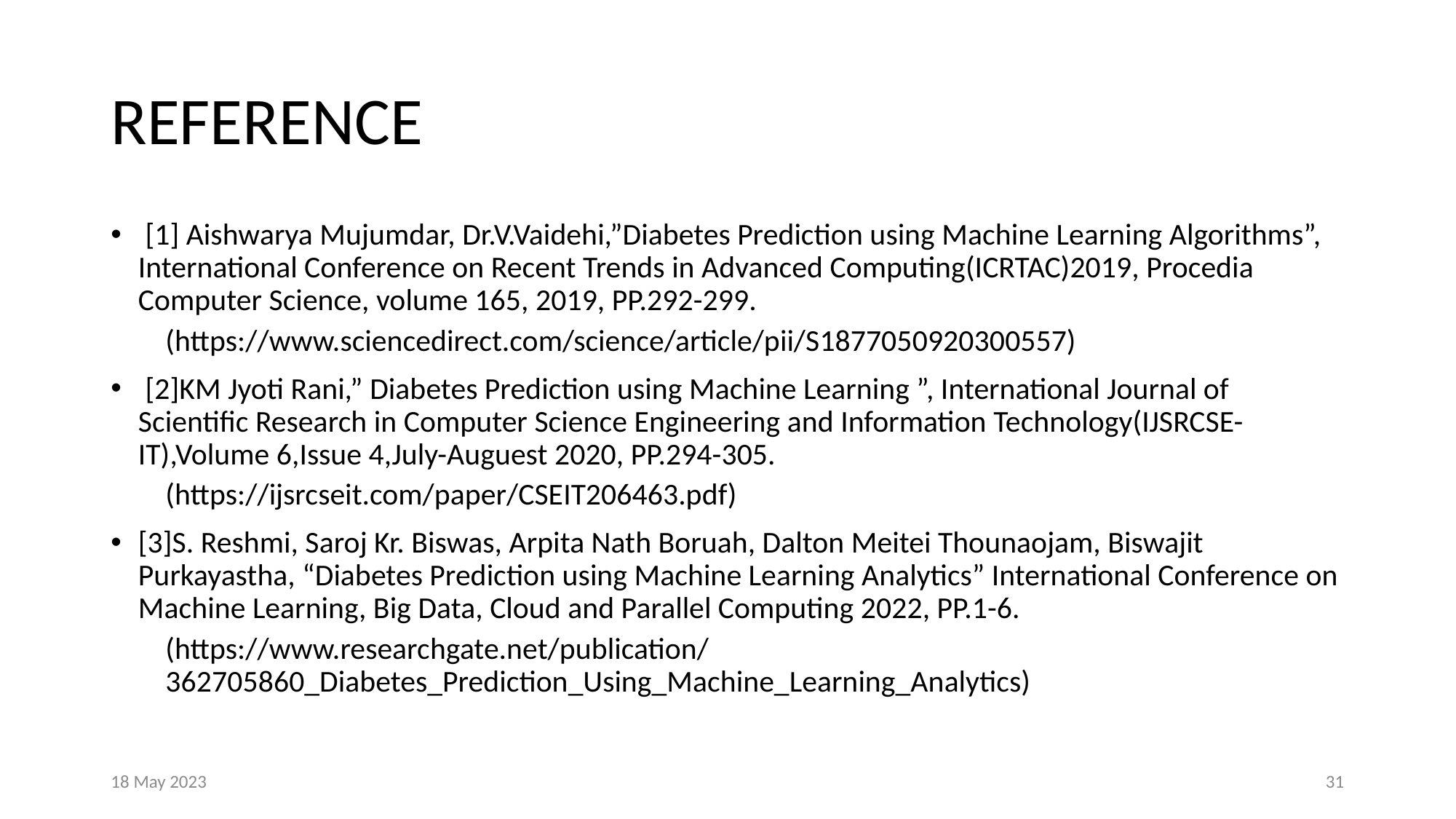

# REFERENCE
 [1] Aishwarya Mujumdar, Dr.V.Vaidehi,”Diabetes Prediction using Machine Learning Algorithms”, International Conference on Recent Trends in Advanced Computing(ICRTAC)2019, Procedia Computer Science, volume 165, 2019, PP.292-299.
(https://www.sciencedirect.com/science/article/pii/S1877050920300557)
 [2]KM Jyoti Rani,” Diabetes Prediction using Machine Learning ”, International Journal of Scientific Research in Computer Science Engineering and Information Technology(IJSRCSE-IT),Volume 6,Issue 4,July-Auguest 2020, PP.294-305.
(https://ijsrcseit.com/paper/CSEIT206463.pdf)
[3]S. Reshmi, Saroj Kr. Biswas, Arpita Nath Boruah, Dalton Meitei Thounaojam, Biswajit Purkayastha, “Diabetes Prediction using Machine Learning Analytics” International Conference on Machine Learning, Big Data, Cloud and Parallel Computing 2022, PP.1-6.
(https://www.researchgate.net/publication/362705860_Diabetes_Prediction_Using_Machine_Learning_Analytics)
18 May 2023
31